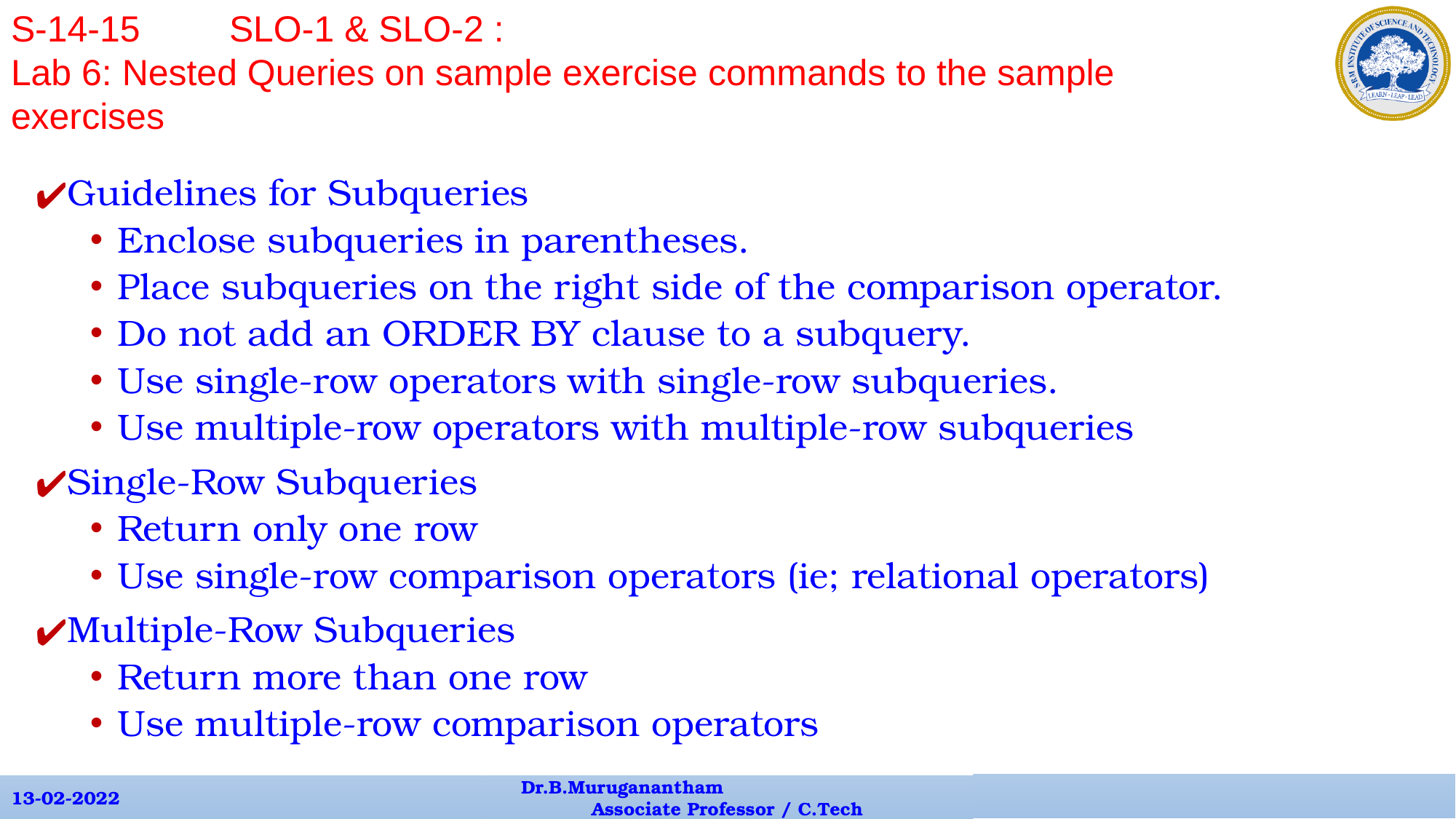

S-14-15	SLO-1 & SLO-2 :
Lab 6: Nested Queries on sample exercise commands to the sample 	  exercises
Guidelines for Subqueries
Enclose subqueries in parentheses.
Place subqueries on the right side of the comparison operator.
Do not add an ORDER BY clause to a subquery.
Use single-row operators with single-row subqueries.
Use multiple-row operators with multiple-row subqueries
Single-Row Subqueries
Return only one row
Use single-row comparison operators (ie; relational operators)
Multiple-Row Subqueries
Return more than one row
Use multiple-row comparison operators
135
13-02-2022
Dr.B.Muruganantham                                   Associate Professor / C.Tech